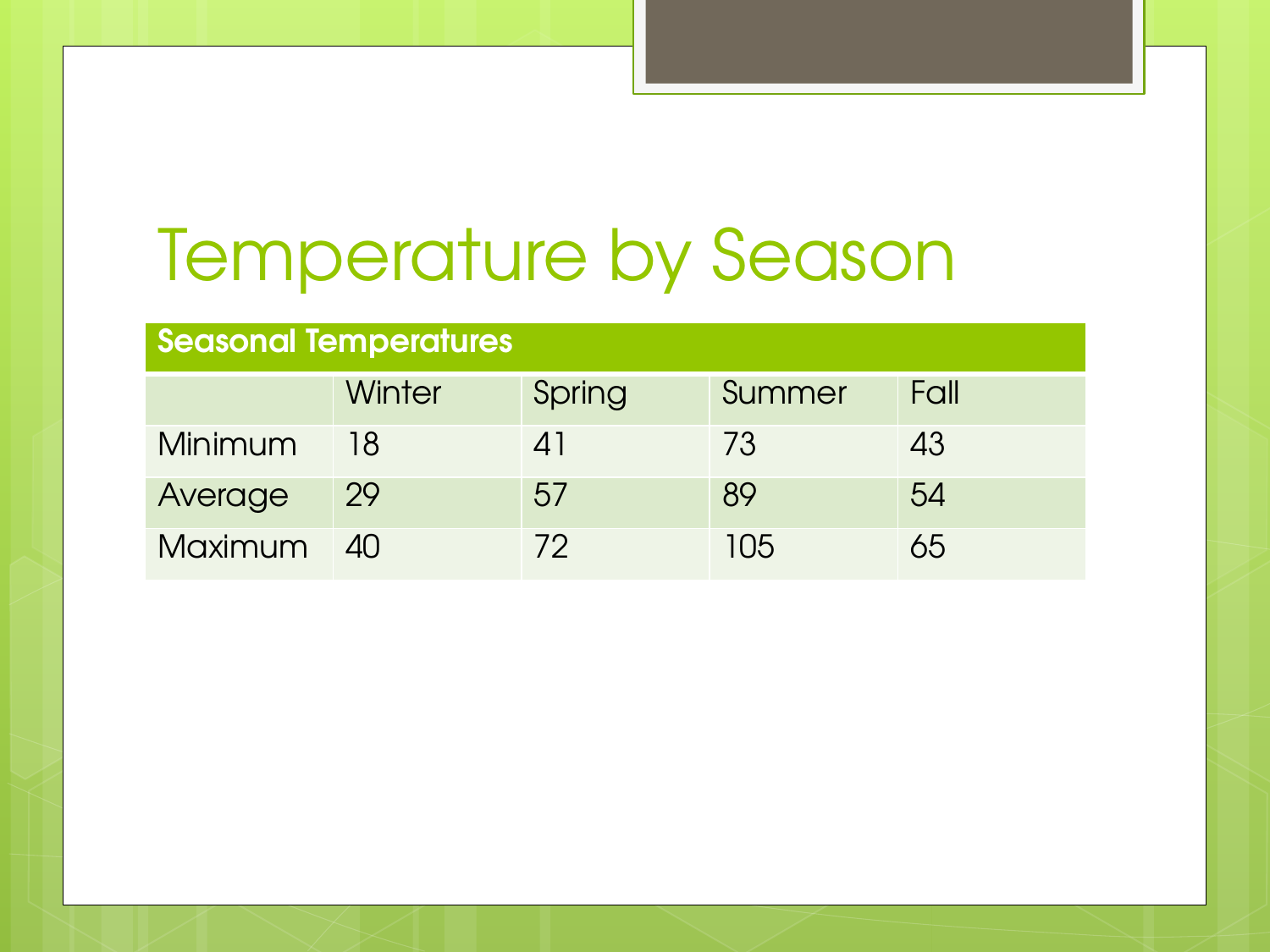

# Temperature by Season
| Seasonal Temperatures |  |  |  |  |
| --- | --- | --- | --- | --- |
|  | Winter | Spring | Summer | Fall |
| Minimum | 18 | 41 | 73 | 43 |
| Average | 29 | 57 | 89 | 54 |
| Maximum | 40 | 72 | 105 | 65 |